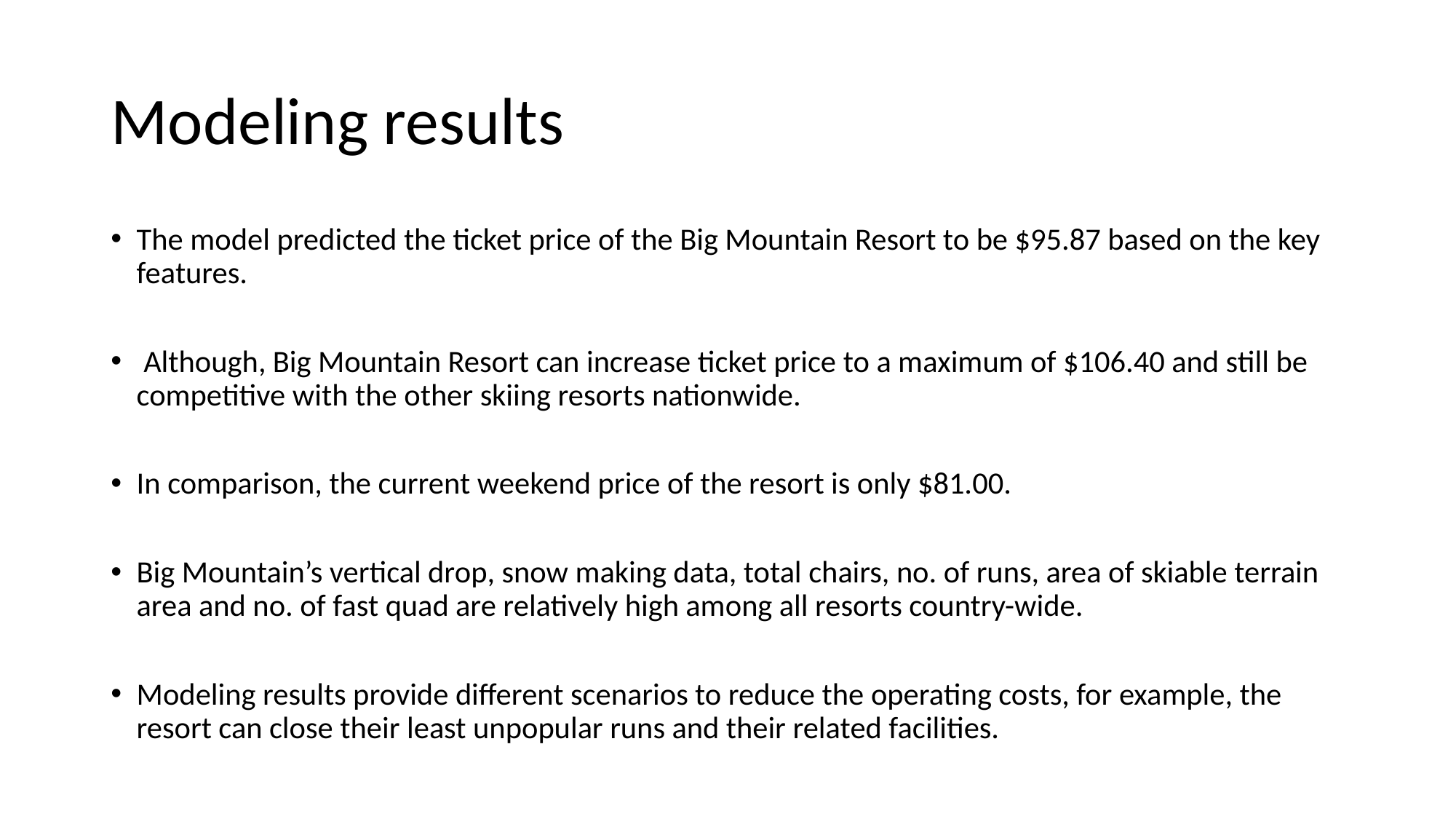

# Modeling results
The model predicted the ticket price of the Big Mountain Resort to be $95.87 based on the key features.

 Although, Big Mountain Resort can increase ticket price to a maximum of $106.40 and still be competitive with the other skiing resorts nationwide.

In comparison, the current weekend price of the resort is only $81.00.

Big Mountain’s vertical drop, snow making data, total chairs, no. of runs, area of skiable terrain area and no. of fast quad are relatively high among all resorts country-wide.

Modeling results provide different scenarios to reduce the operating costs, for example, the resort can close their least unpopular runs and their related facilities.